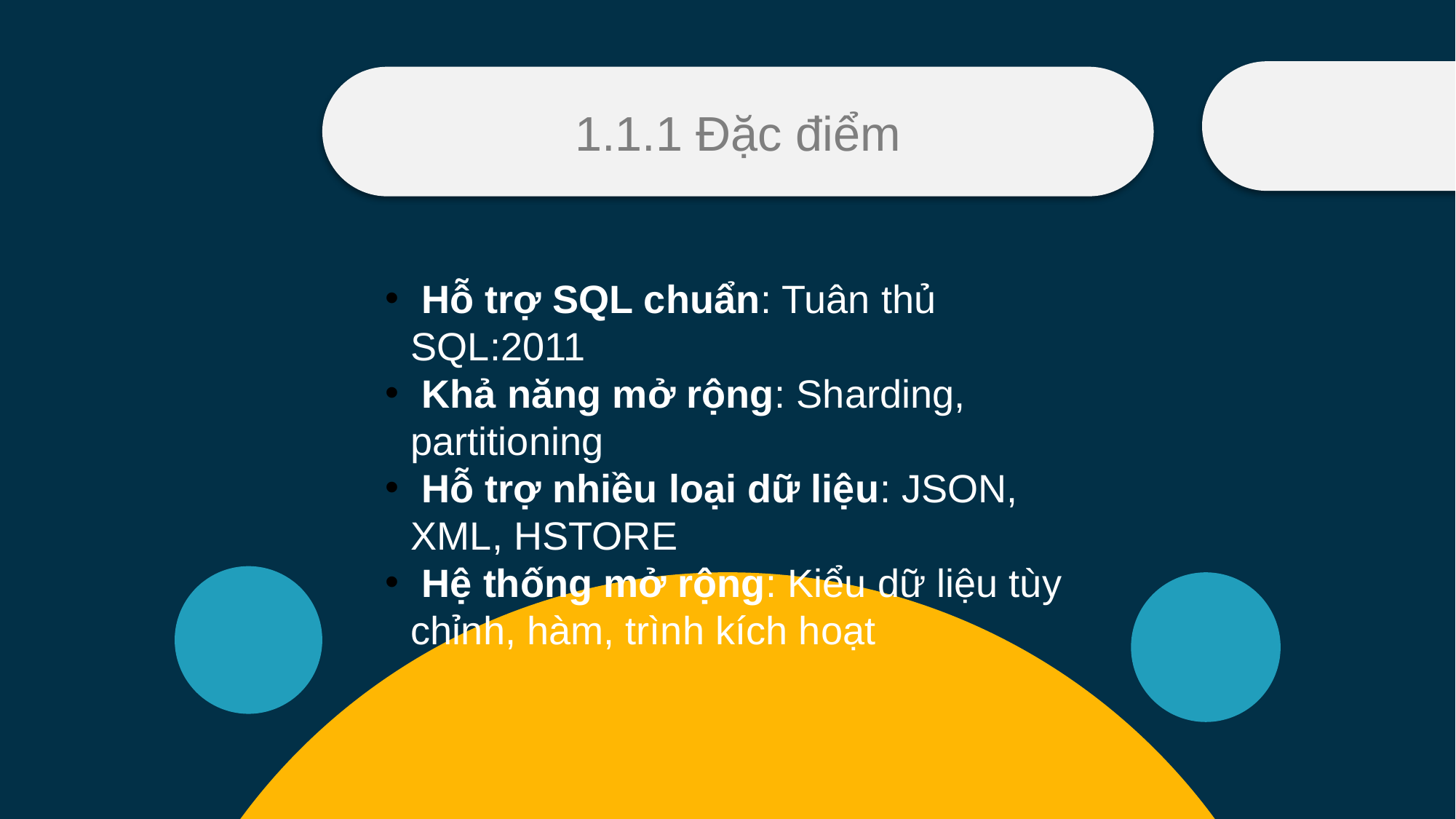

Nội dung 2
Nội dung 4
Nội dung 3
1.1.1 Đặc điểm
 Hỗ trợ SQL chuẩn: Tuân thủ SQL:2011
 Khả năng mở rộng: Sharding, partitioning
 Hỗ trợ nhiều loại dữ liệu: JSON, XML, HSTORE
 Hệ thống mở rộng: Kiểu dữ liệu tùy chỉnh, hàm, trình kích hoạt